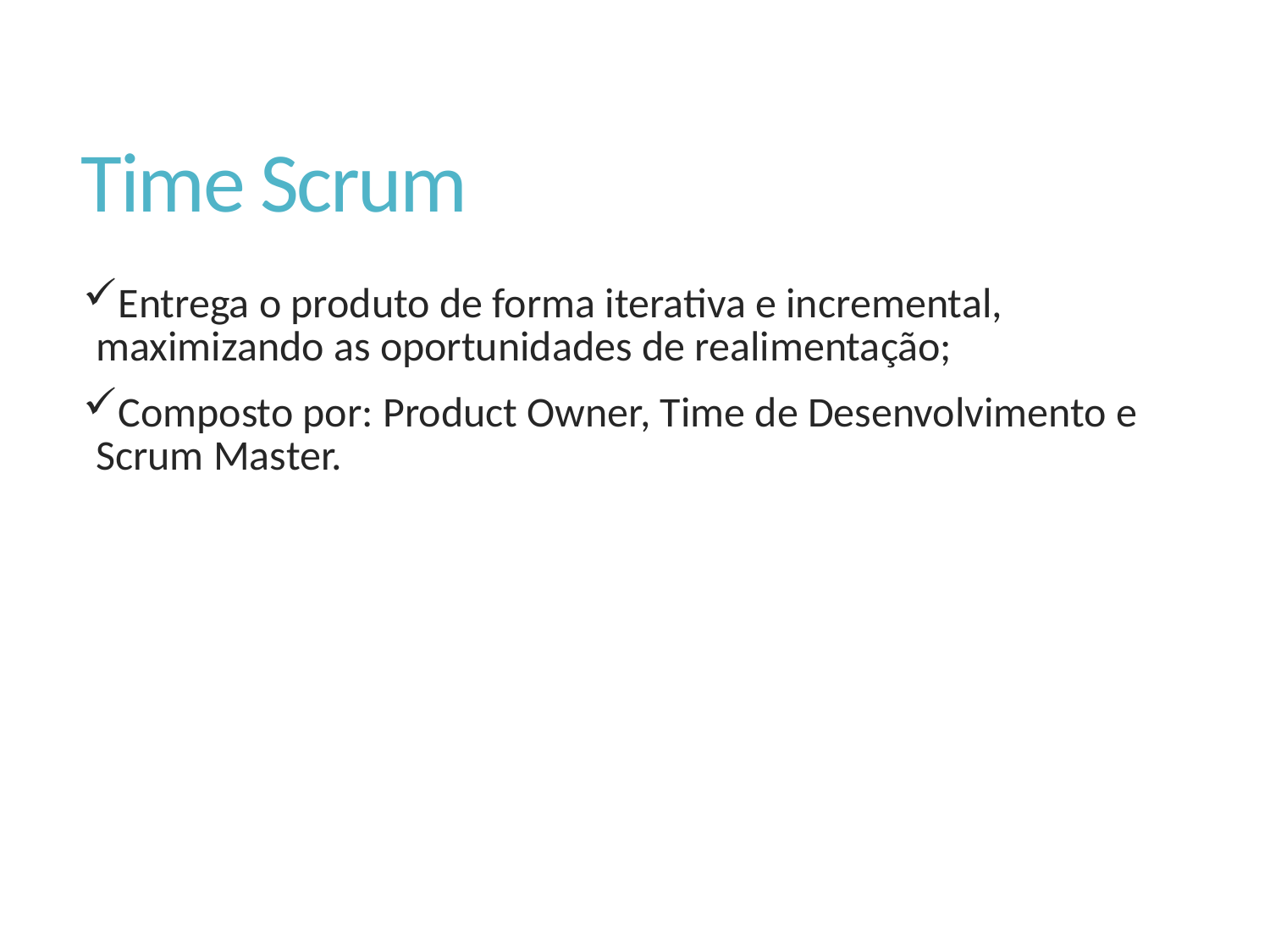

# Time Scrum
Entrega o produto de forma iterativa e incremental, maximizando as oportunidades de realimentação;
Composto por: Product Owner, Time de Desenvolvimento e Scrum Master.